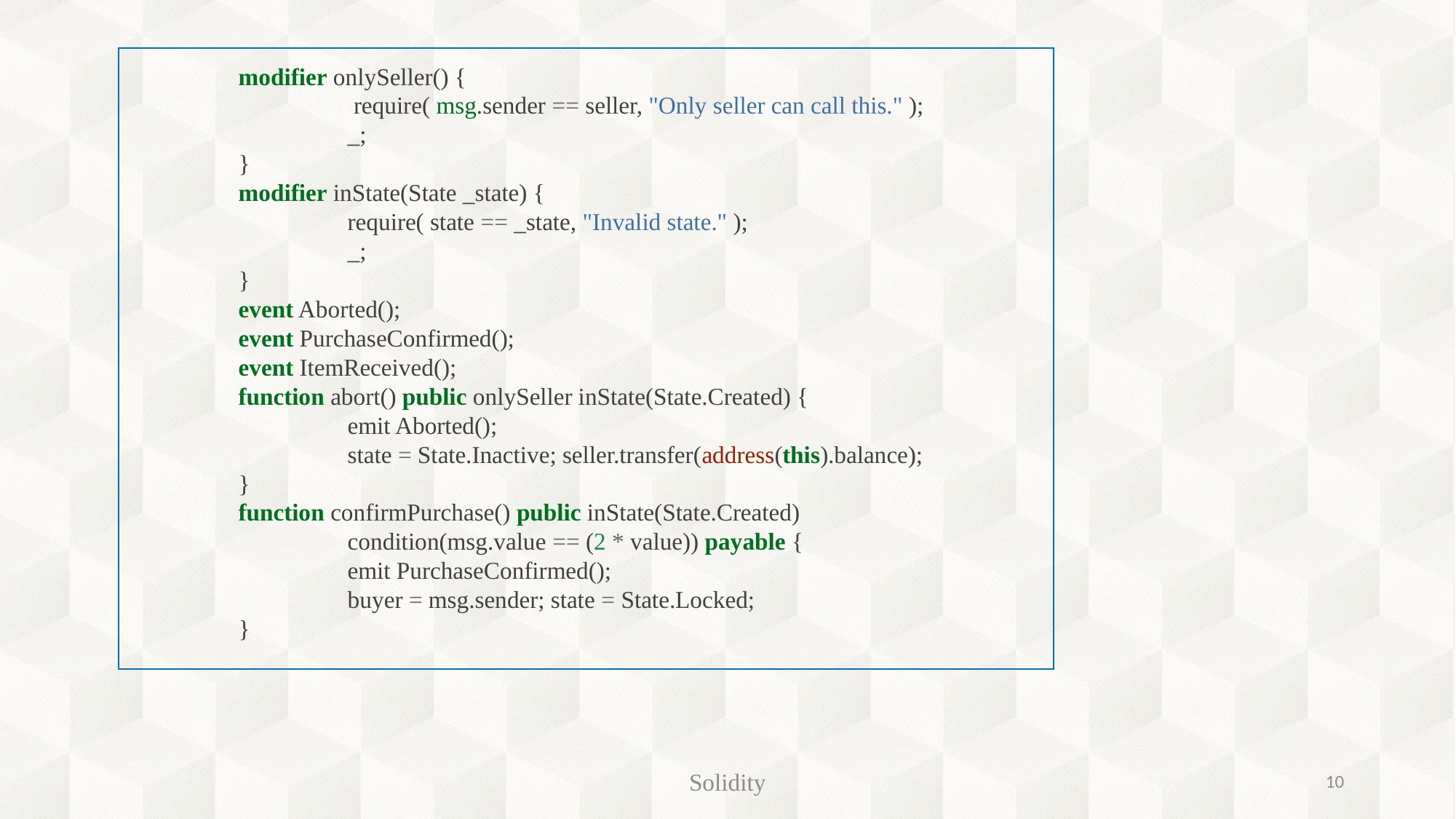

modifier onlySeller() {
		 require( msg.sender == seller, "Only seller can call this." );
		_;
	}
	modifier inState(State _state) {
		require( state == _state, "Invalid state." );
		_;
	}
	event Aborted();
	event PurchaseConfirmed();
	event ItemReceived();
	function abort() public onlySeller inState(State.Created) {
		emit Aborted();
		state = State.Inactive; seller.transfer(address(this).balance);
	}
	function confirmPurchase() public inState(State.Created)
		condition(msg.value == (2 * value)) payable {
		emit PurchaseConfirmed();
		buyer = msg.sender; state = State.Locked;
	}

Solidity
10